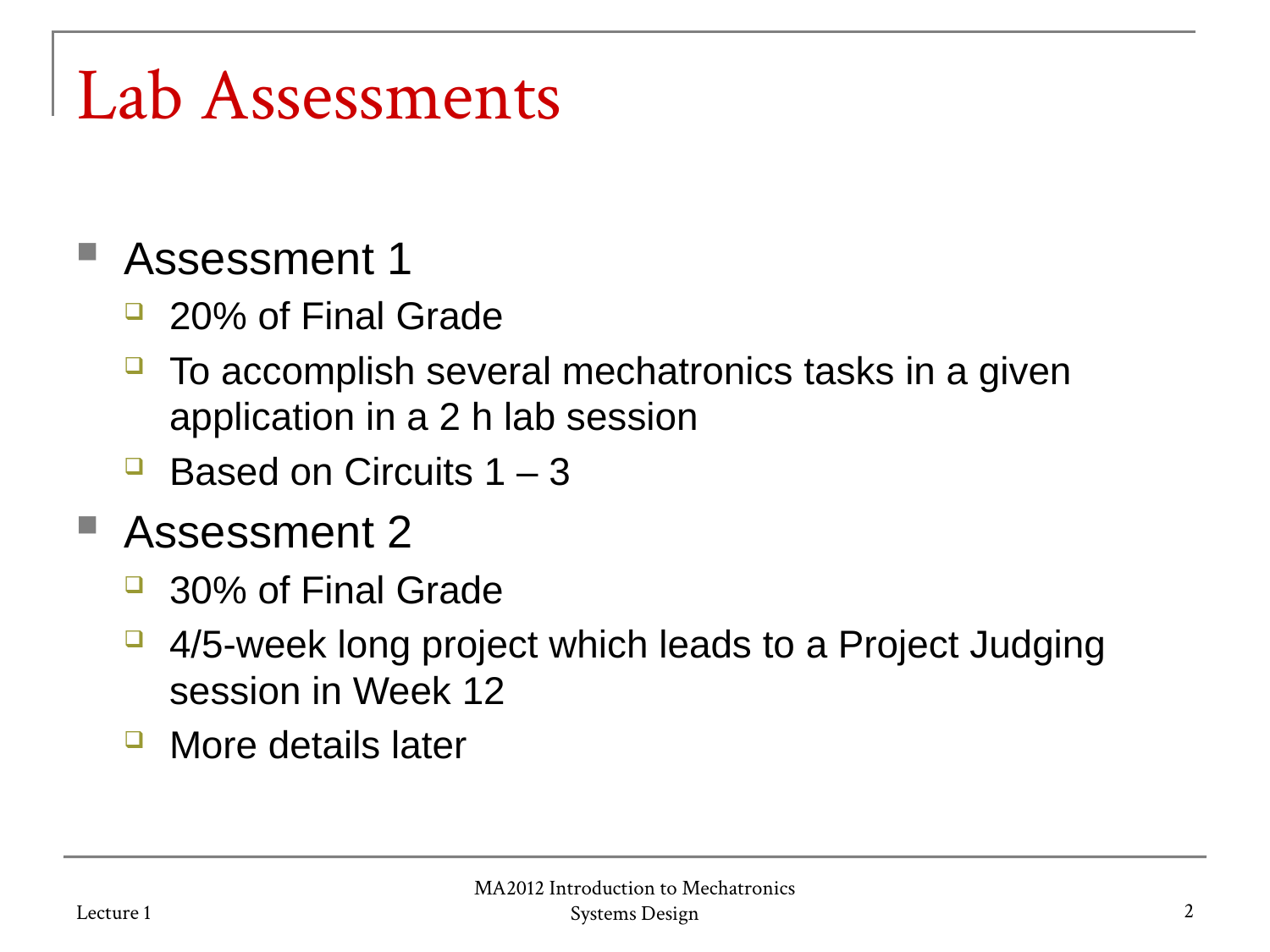

# Lab Assessments
Assessment 1
20% of Final Grade
To accomplish several mechatronics tasks in a given application in a 2 h lab session
Based on Circuits 1 – 3
Assessment 2
30% of Final Grade
4/5-week long project which leads to a Project Judging session in Week 12
More details later
Lecture 1
2
MA2012 Introduction to Mechatronics Systems Design